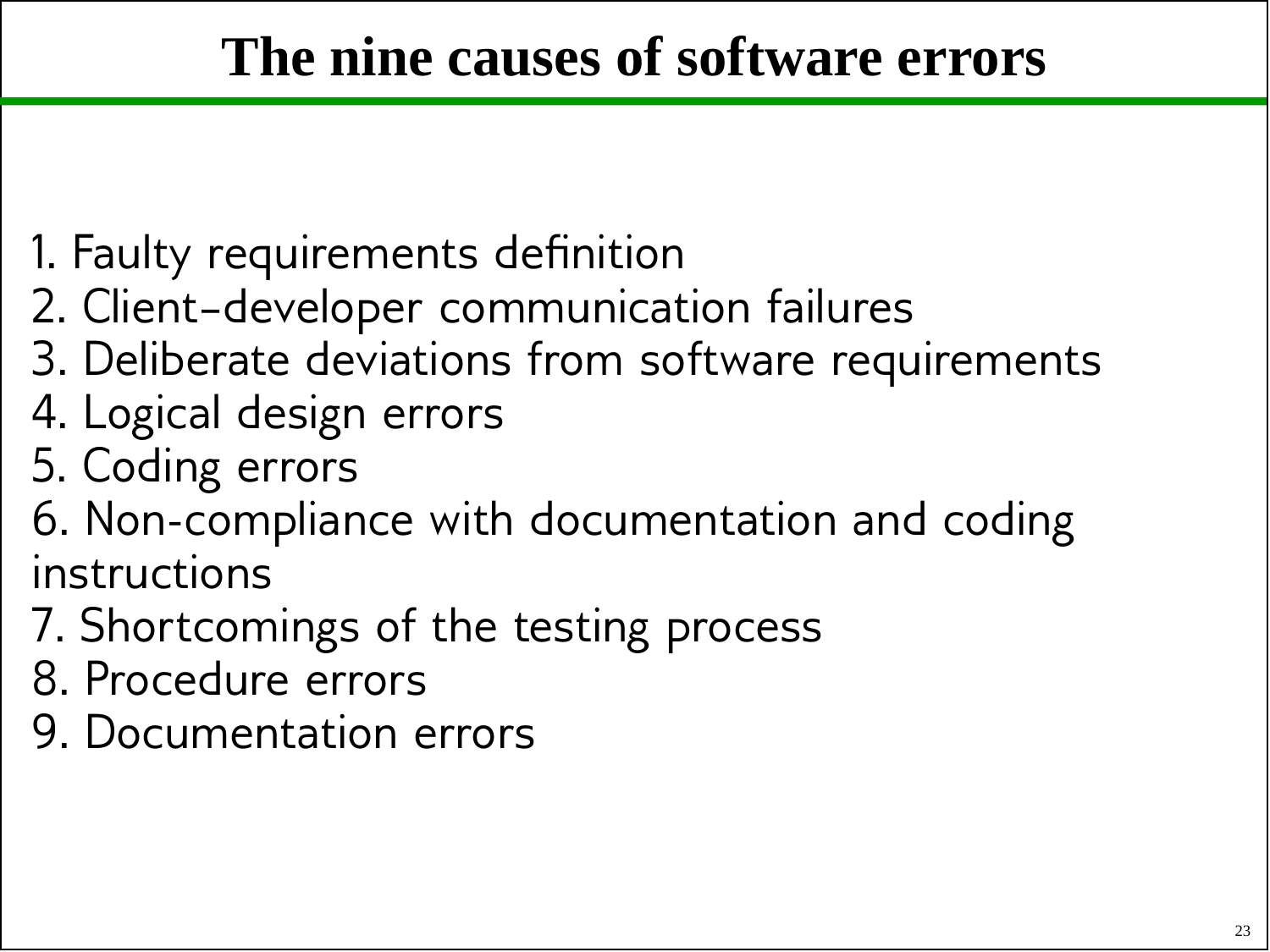

# The nine causes of software errors
1. Faulty requirements definition
2. Client–developer communication failures
3. Deliberate deviations from software requirements
4. Logical design errors
5. Coding errors
6. Non-compliance with documentation and coding instructions
7. Shortcomings of the testing process
8. Procedure errors
9. Documentation errors
23